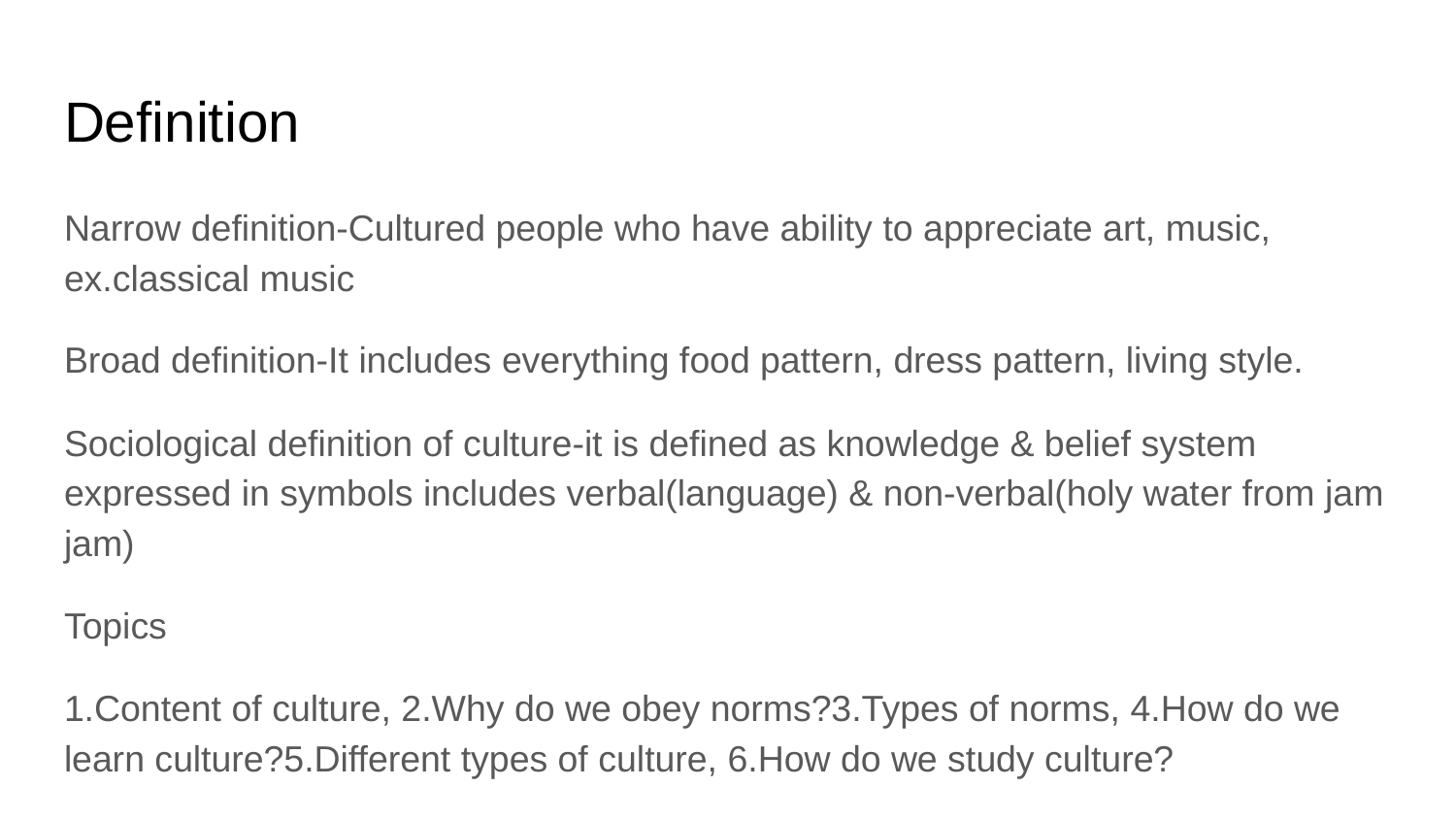

# Definition

Narrow definition-Cultured people who have ability to appreciate art, music, ex.classical music
Broad definition-It includes everything food pattern, dress pattern, living style.
Sociological definition of culture-it is defined as knowledge & belief system expressed in symbols includes verbal(language) & non-verbal(holy water from jam jam)
Topics
1.Content of culture, 2.Why do we obey norms?3.Types of norms, 4.How do we learn culture?5.Different types of culture, 6.How do we study culture?